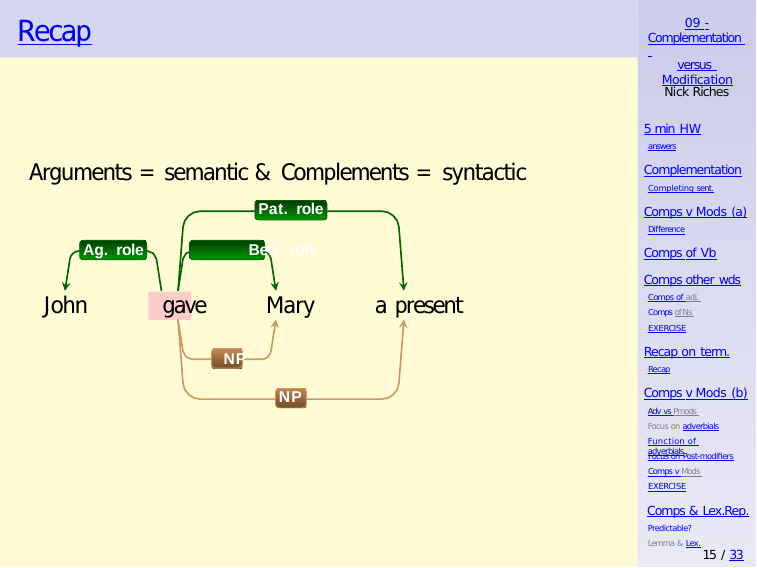

# Recap
09 -
Complementation  versus  Modification
Nick Riches

5 min HW
answers
Complementation
Completing sent.
Arguments = semantic & Complements = syntactic
Pat. role

Ag. role	Ben. role

John	gave	Mary	a present

NP
Comps v Mods (a)
Difference

Comps of Vb

Comps other wds
Comps of adj.  Comps of Ns  EXERCISE

Recap on term.
Recap

Comps v Mods (b)
Adv vs Pmods  Focus on adverbials
Function of adverbials
NP

Focus on Post-modifiers
Comps v Mods  EXERCISE
Comps & Lex.Rep.
Predictable?  Lemma & Lex.
15 / 33